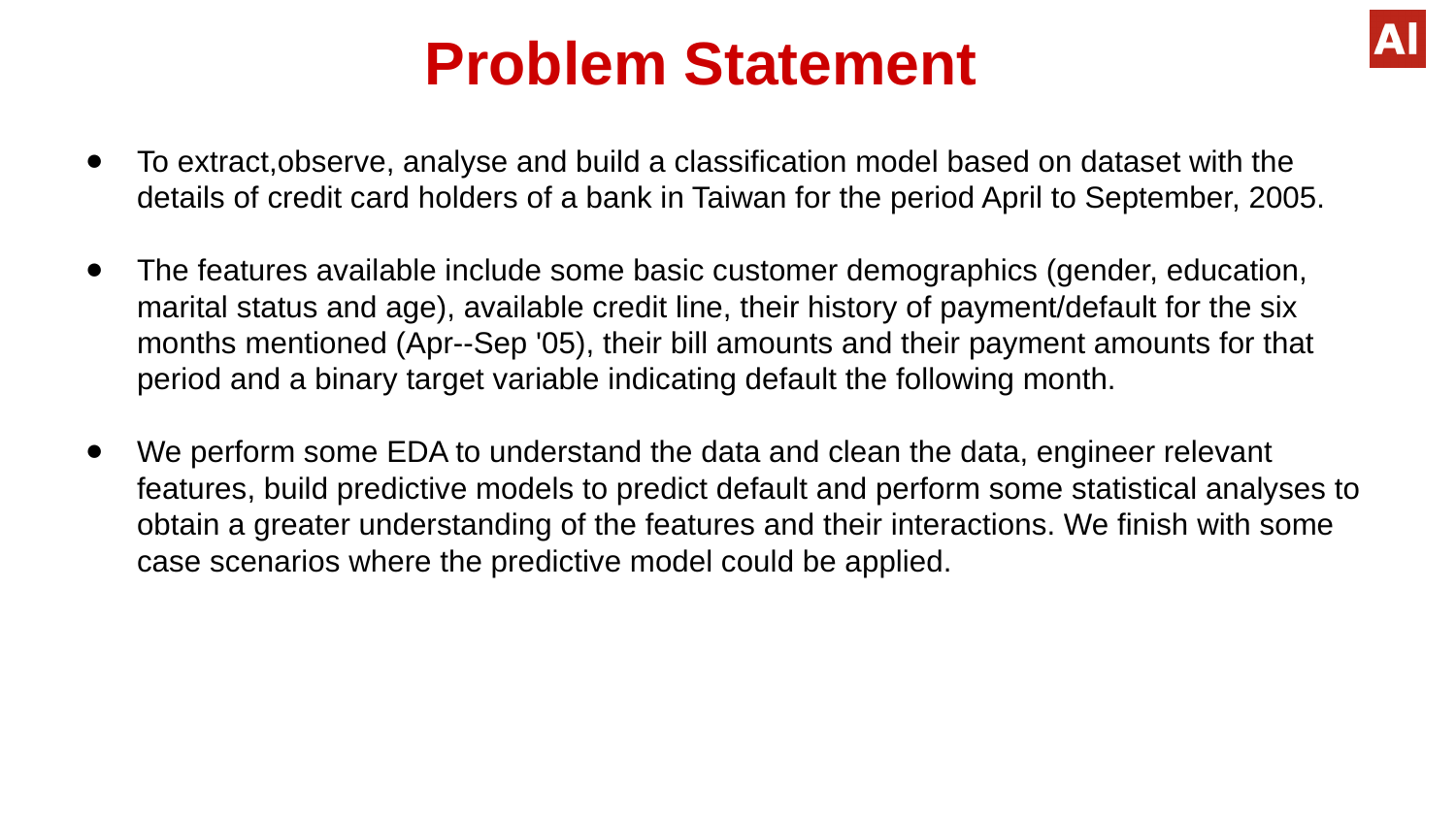

Problem Statement

To extract,observe, analyse and build a classification model based on dataset with the details of credit card holders of a bank in Taiwan for the period April to September, 2005.

The features available include some basic customer demographics (gender, education, marital status and age), available credit line, their history of payment/default for the six months mentioned (Apr--Sep '05), their bill amounts and their payment amounts for that period and a binary target variable indicating default the following month.

We perform some EDA to understand the data and clean the data, engineer relevant features, build predictive models to predict default and perform some statistical analyses to obtain a greater understanding of the features and their interactions. We finish with some case scenarios where the predictive model could be applied.